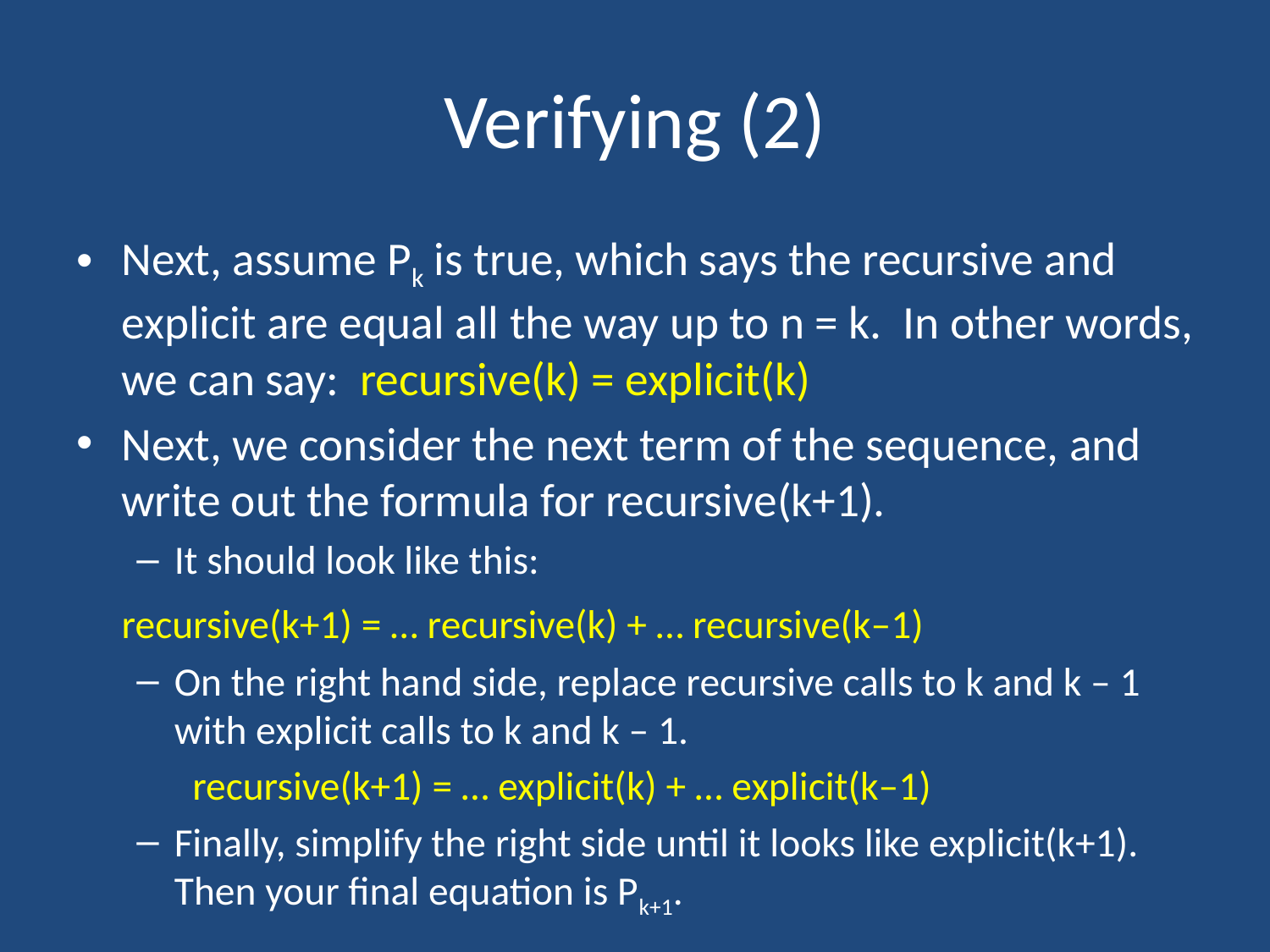

# Verifying (2)
Next, assume Pk is true, which says the recursive and explicit are equal all the way up to n = k.  In other words, we can say:  recursive(k) = explicit(k)
Next, we consider the next term of the sequence, and write out the formula for recursive(k+1).
It should look like this:
		recursive(k+1) = … recursive(k) + … recursive(k–1)
On the right hand side, replace recursive calls to k and k – 1 with explicit calls to k and k – 1.
	  recursive(k+1) = … explicit(k) + … explicit(k–1)
Finally, simplify the right side until it looks like explicit(k+1).  Then your final equation is Pk+1.